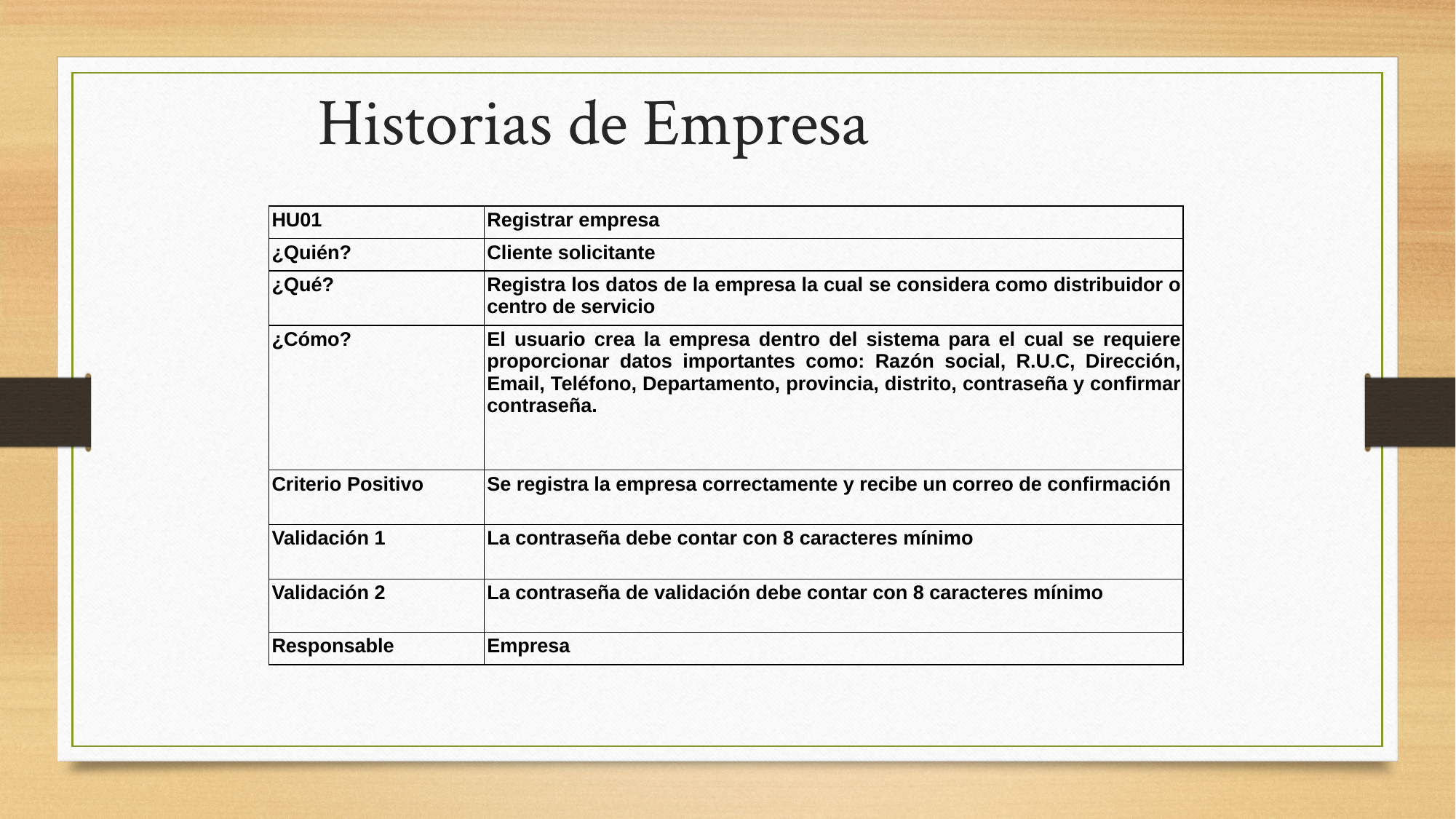

Historias de Empresa
| HU01 | Registrar empresa |
| --- | --- |
| ¿Quién? | Cliente solicitante |
| ¿Qué? | Registra los datos de la empresa la cual se considera como distribuidor o centro de servicio |
| ¿Cómo? | El usuario crea la empresa dentro del sistema para el cual se requiere proporcionar datos importantes como: Razón social, R.U.C, Dirección, Email, Teléfono, Departamento, provincia, distrito, contraseña y confirmar contraseña. |
| Criterio Positivo | Se registra la empresa correctamente y recibe un correo de confirmación |
| Validación 1 | La contraseña debe contar con 8 caracteres mínimo |
| Validación 2 | La contraseña de validación debe contar con 8 caracteres mínimo |
| Responsable | Empresa |